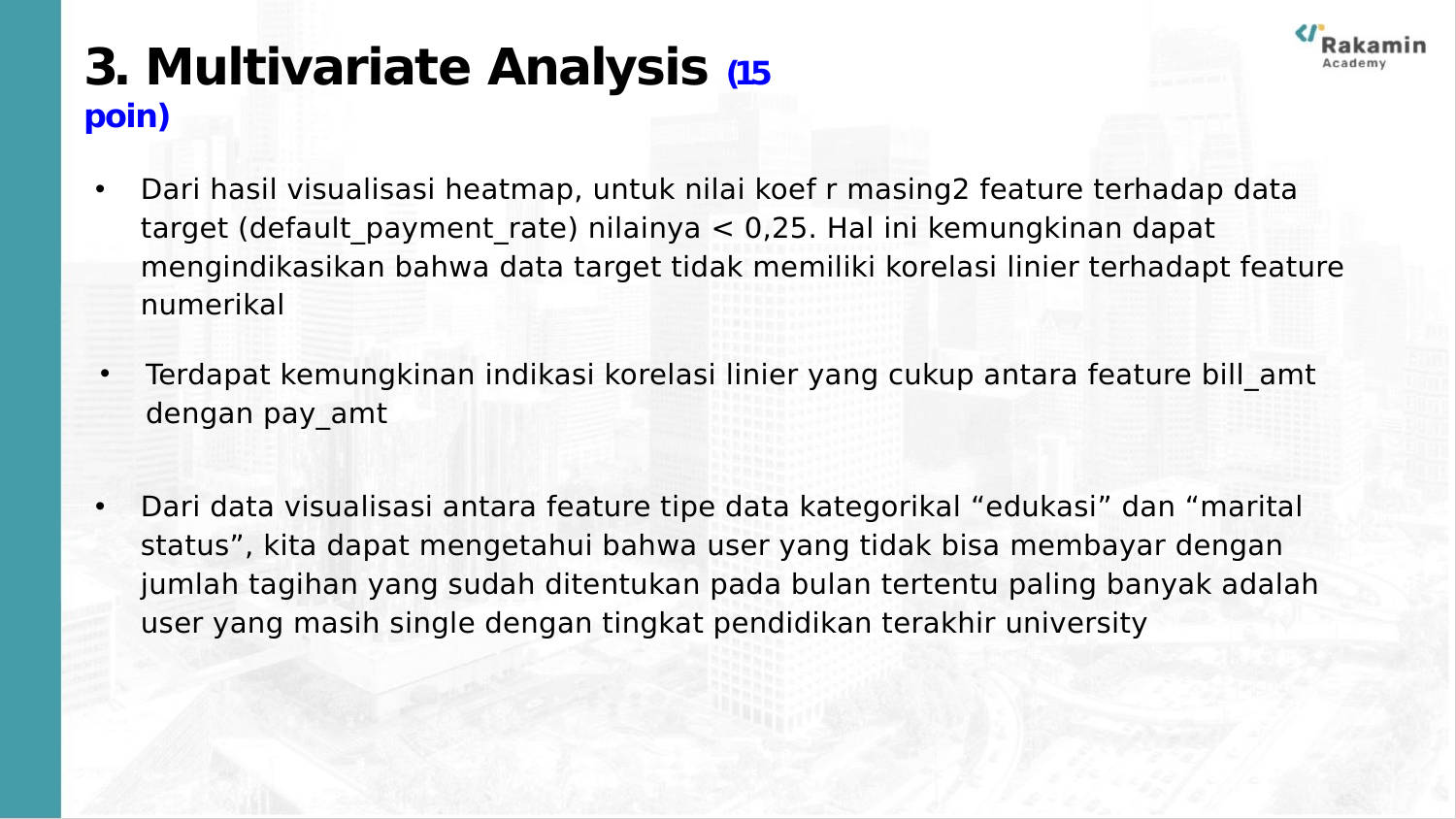

# 3. Multivariate Analysis (15 poin)
Dari hasil visualisasi heatmap, untuk nilai koef r masing2 feature terhadap data target (default_payment_rate) nilainya < 0,25. Hal ini kemungkinan dapat mengindikasikan bahwa data target tidak memiliki korelasi linier terhadapt feature numerikal
Terdapat kemungkinan indikasi korelasi linier yang cukup antara feature bill_amt dengan pay_amt
Dari data visualisasi antara feature tipe data kategorikal “edukasi” dan “marital status”, kita dapat mengetahui bahwa user yang tidak bisa membayar dengan jumlah tagihan yang sudah ditentukan pada bulan tertentu paling banyak adalah user yang masih single dengan tingkat pendidikan terakhir university